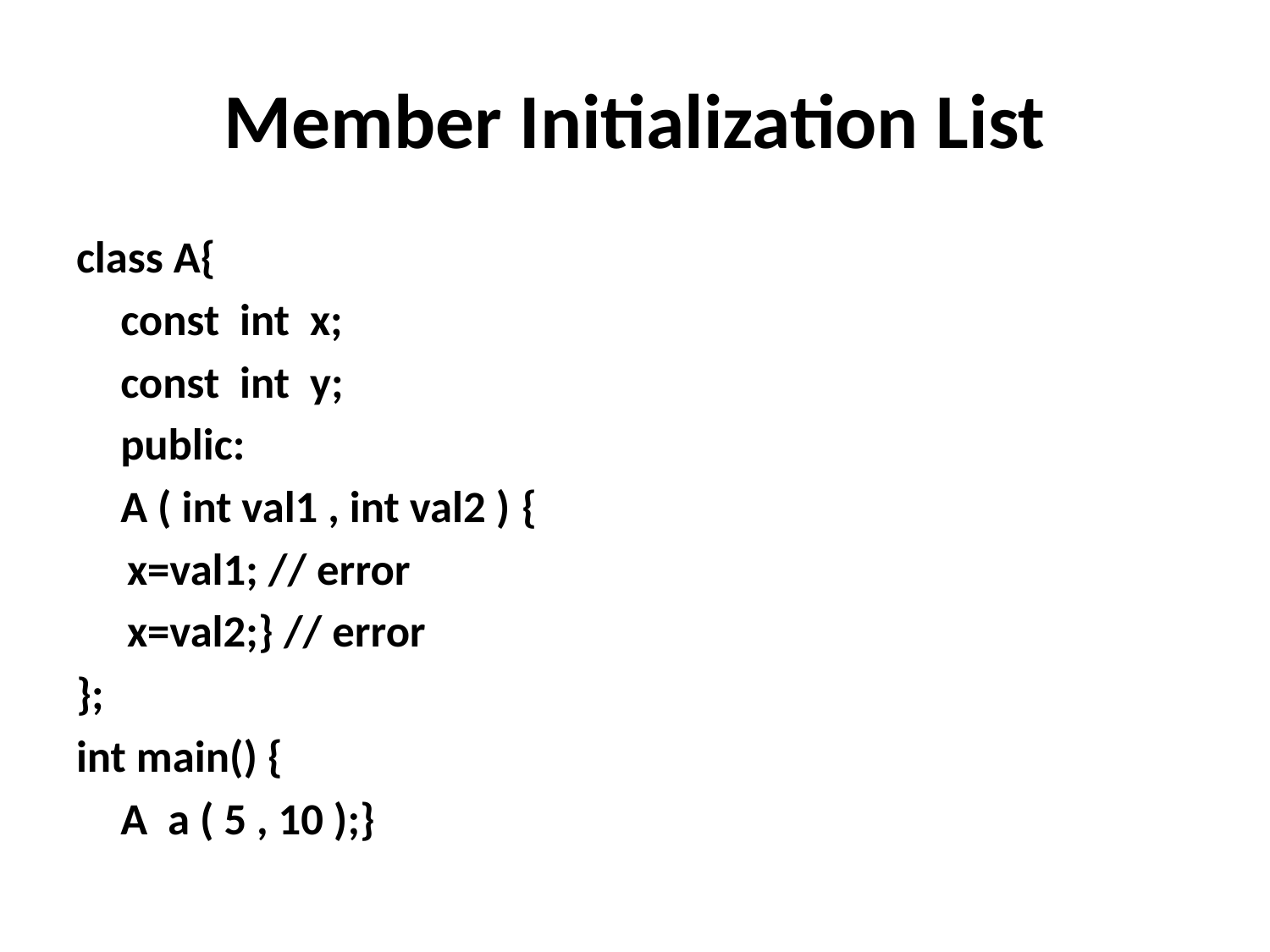

# Member Initialization List
class A{
	const  int  x;
	const  int  y;
	public:
	A ( int val1 , int val2 )	{
     x=val1; // error
     x=val2;} // error
};
int main() {
	A  a ( 5 , 10 );}